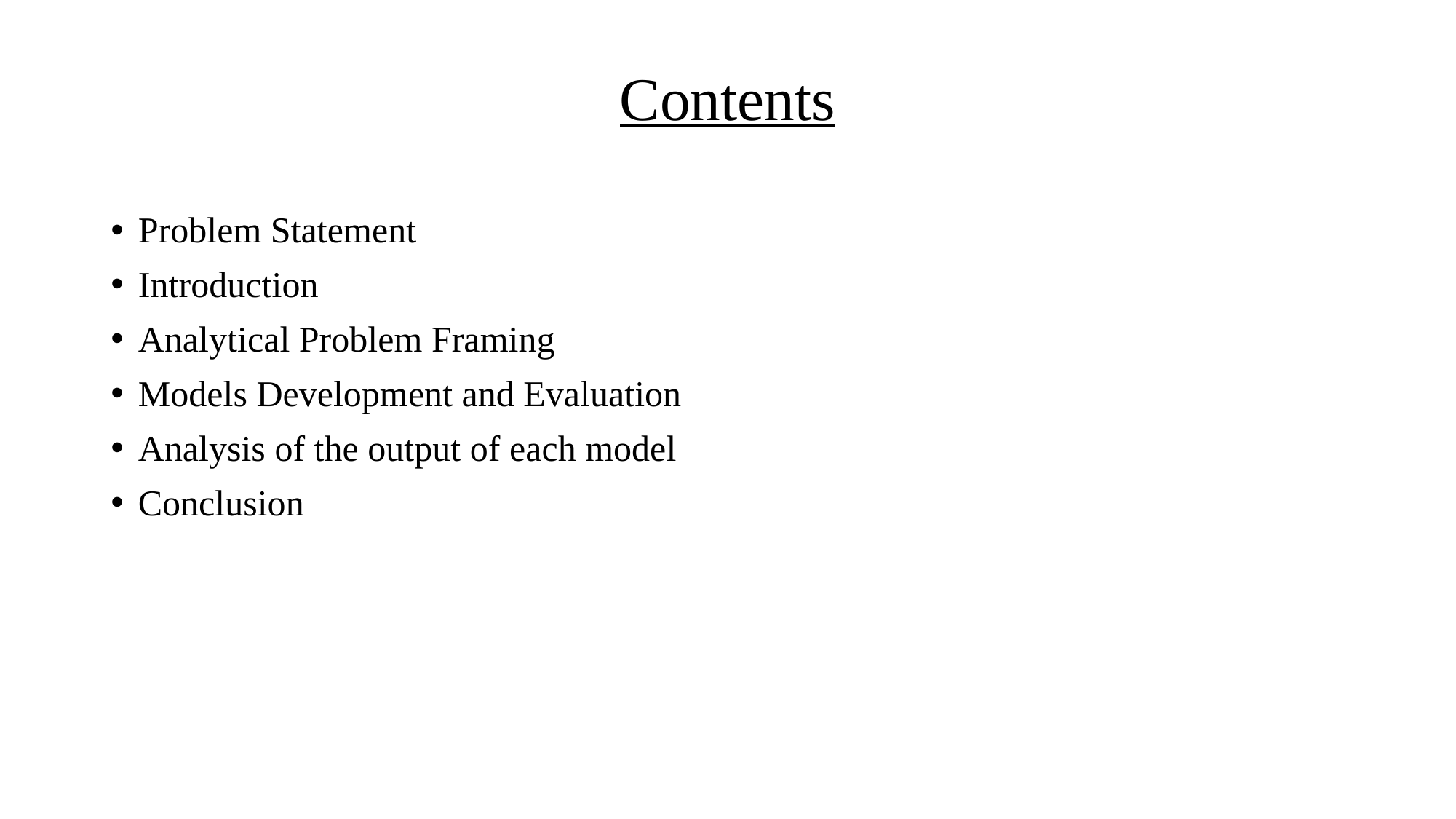

# Contents

Problem Statement
Introduction
Analytical Problem Framing
Models Development and Evaluation
Analysis of the output of each model
Conclusion